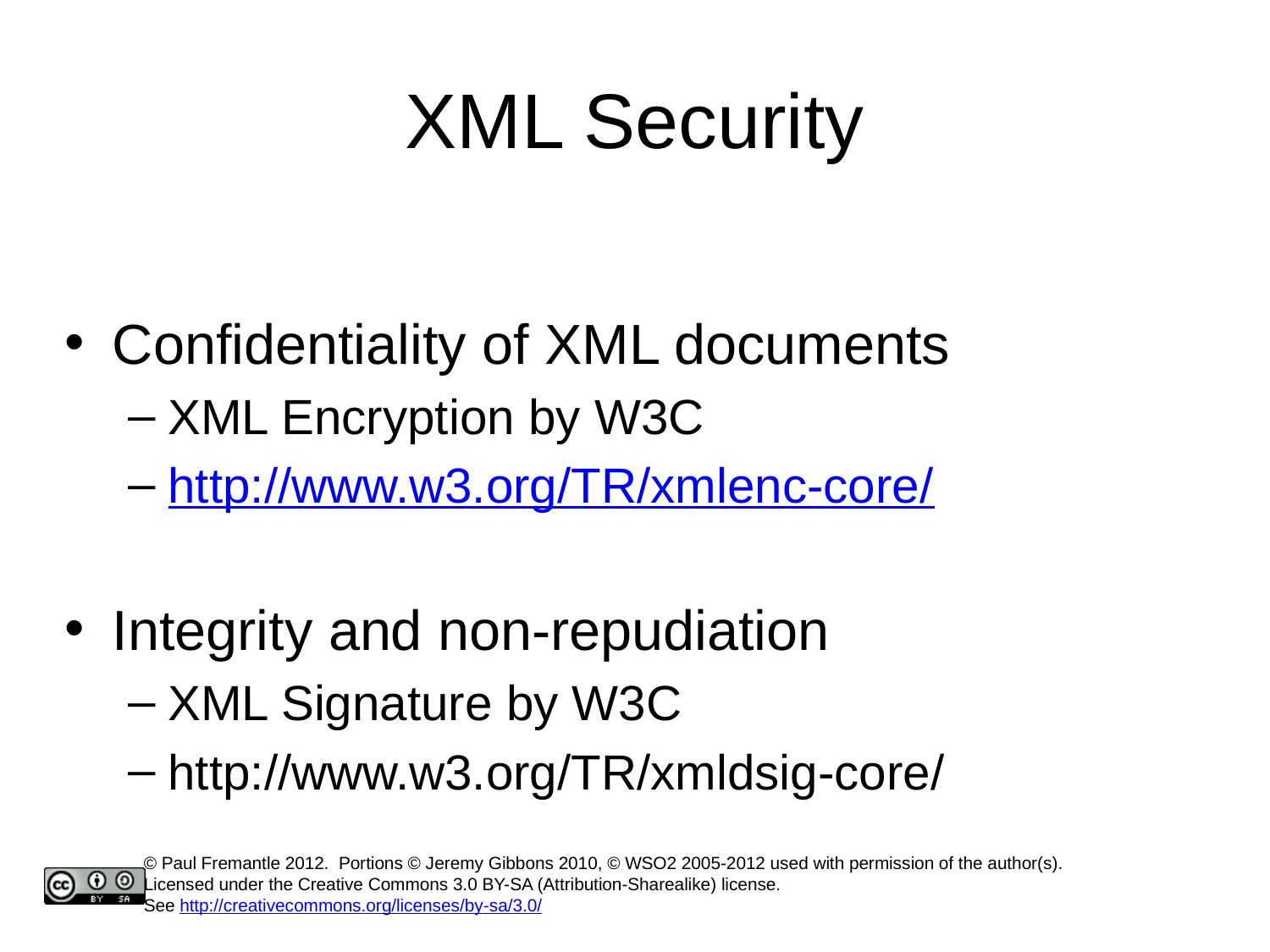

# XML Security

Confidentiality of XML documents
XML Encryption by W3C
http://www.w3.org/TR/xmlenc-core/

Integrity and non-repudiation
XML Signature by W3C
http://www.w3.org/TR/xmldsig-core/